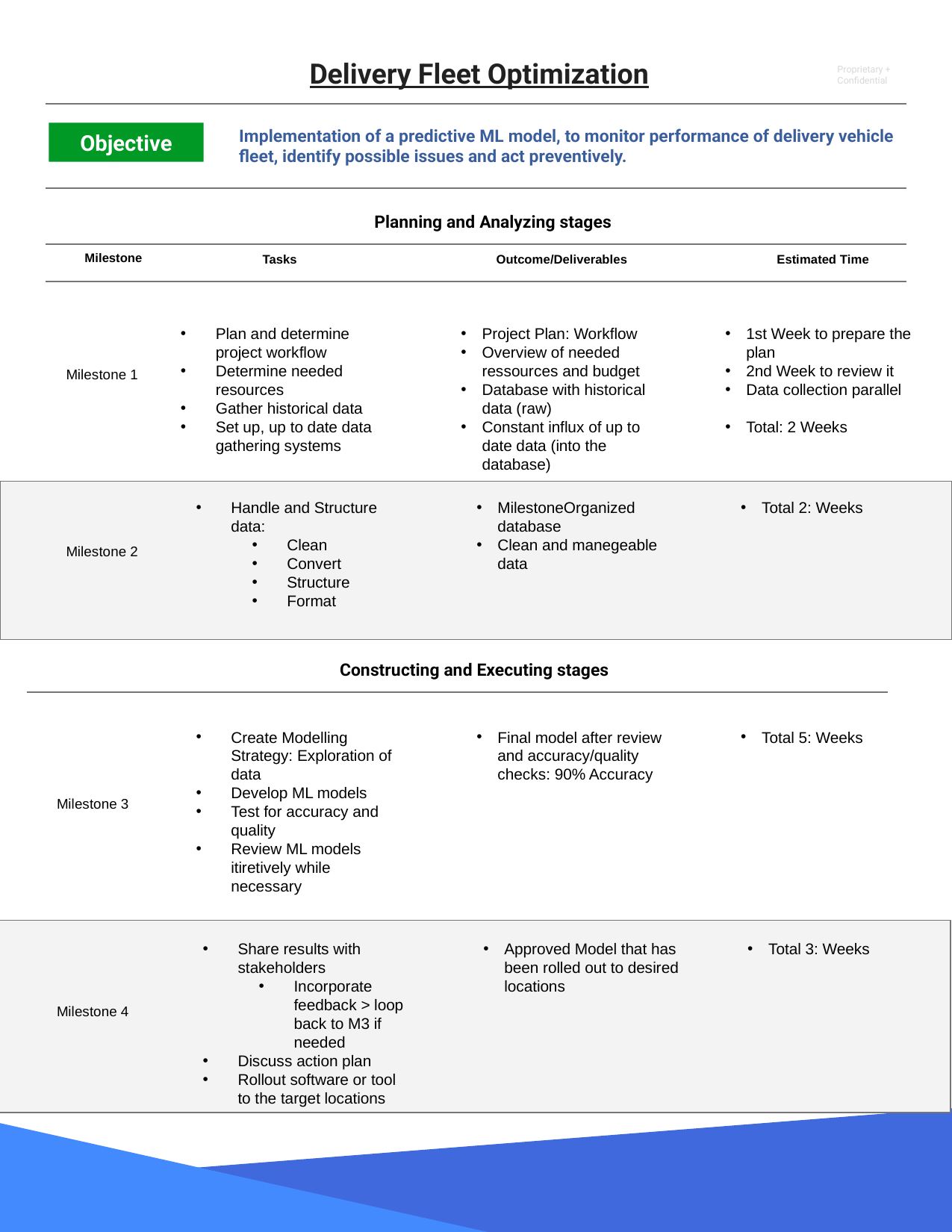

# Delivery Fleet Optimization
Implementation of a predictive ML model, to monitor performance of delivery vehicle fleet, identify possible issues and act preventively.

Objective
Planning and Analyzing stages
Milestone
Tasks
Outcome/Deliverables
Estimated Time

Plan and determine project workflow
Determine needed resources
Gather historical data
Set up, up to date data gathering systems
Project Plan: Workflow
Overview of needed ressources and budget
Database with historical data (raw)
Constant influx of up to date data (into the database)
1st Week to prepare the plan
2nd Week to review it
Data collection parallel

Total: 2 Weeks

Milestone 1

Handle and Structure data:
Clean
Convert
Structure
Format
MilestoneOrganized database
Clean and manegeable data
Total 2: Weeks

Milestone 2
Constructing and Executing stages

Create Modelling Strategy: Exploration of data
Develop ML models
Test for accuracy and quality
Review ML models itiretively while necessary
Final model after review and accuracy/quality checks: 90% Accuracy
Total 5: Weeks

Milestone 3

Share results with stakeholders
Incorporate feedback > loop back to M3 if needed
Discuss action plan
Rollout software or tool to the target locations
Approved Model that has been rolled out to desired locations
Total 3: Weeks

Milestone 4